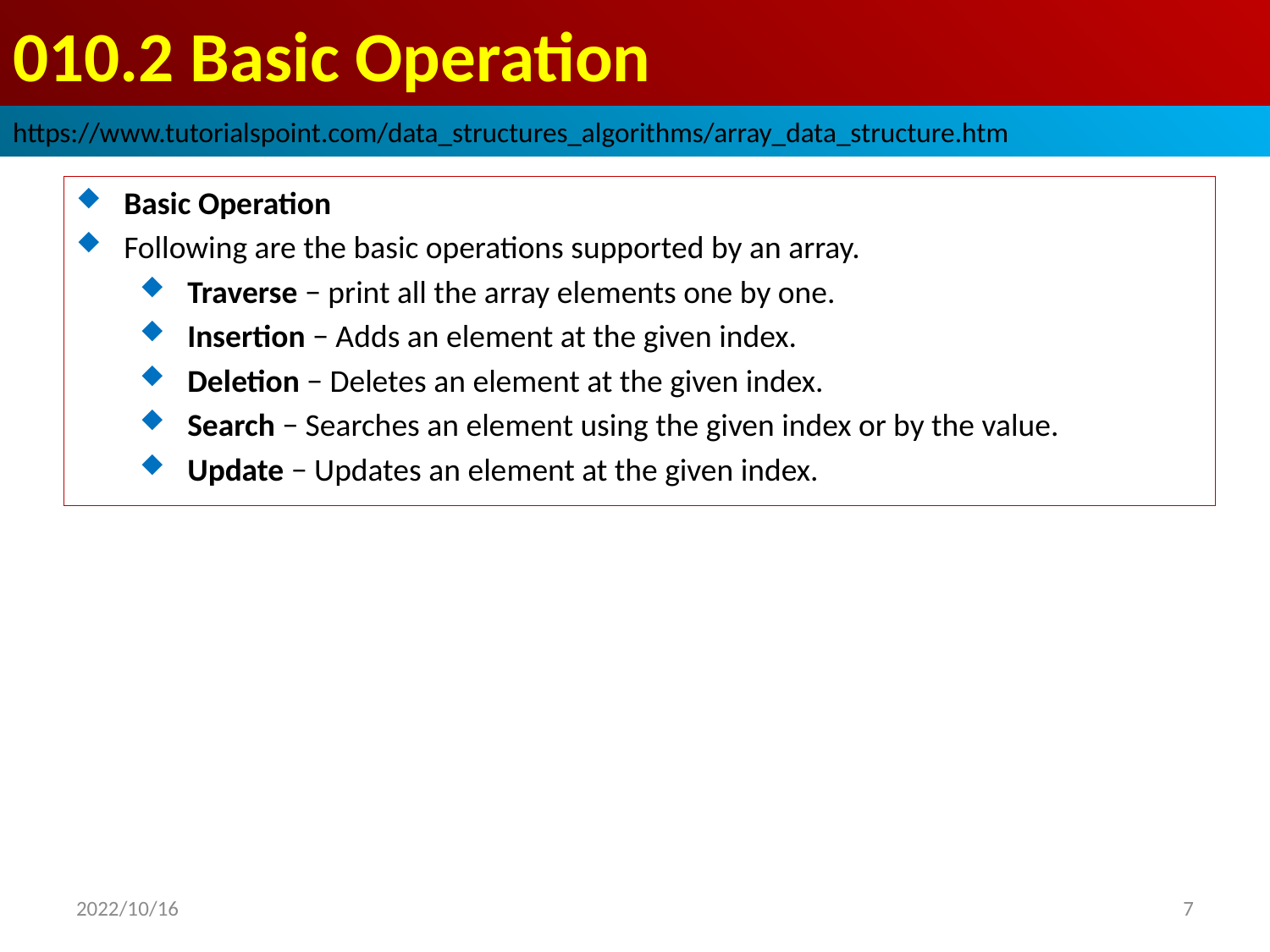

# 010.2 Basic Operation
https://www.tutorialspoint.com/data_structures_algorithms/array_data_structure.htm
Basic Operation
Following are the basic operations supported by an array.
Traverse − print all the array elements one by one.
Insertion − Adds an element at the given index.
Deletion − Deletes an element at the given index.
Search − Searches an element using the given index or by the value.
Update − Updates an element at the given index.
2022/10/16
7